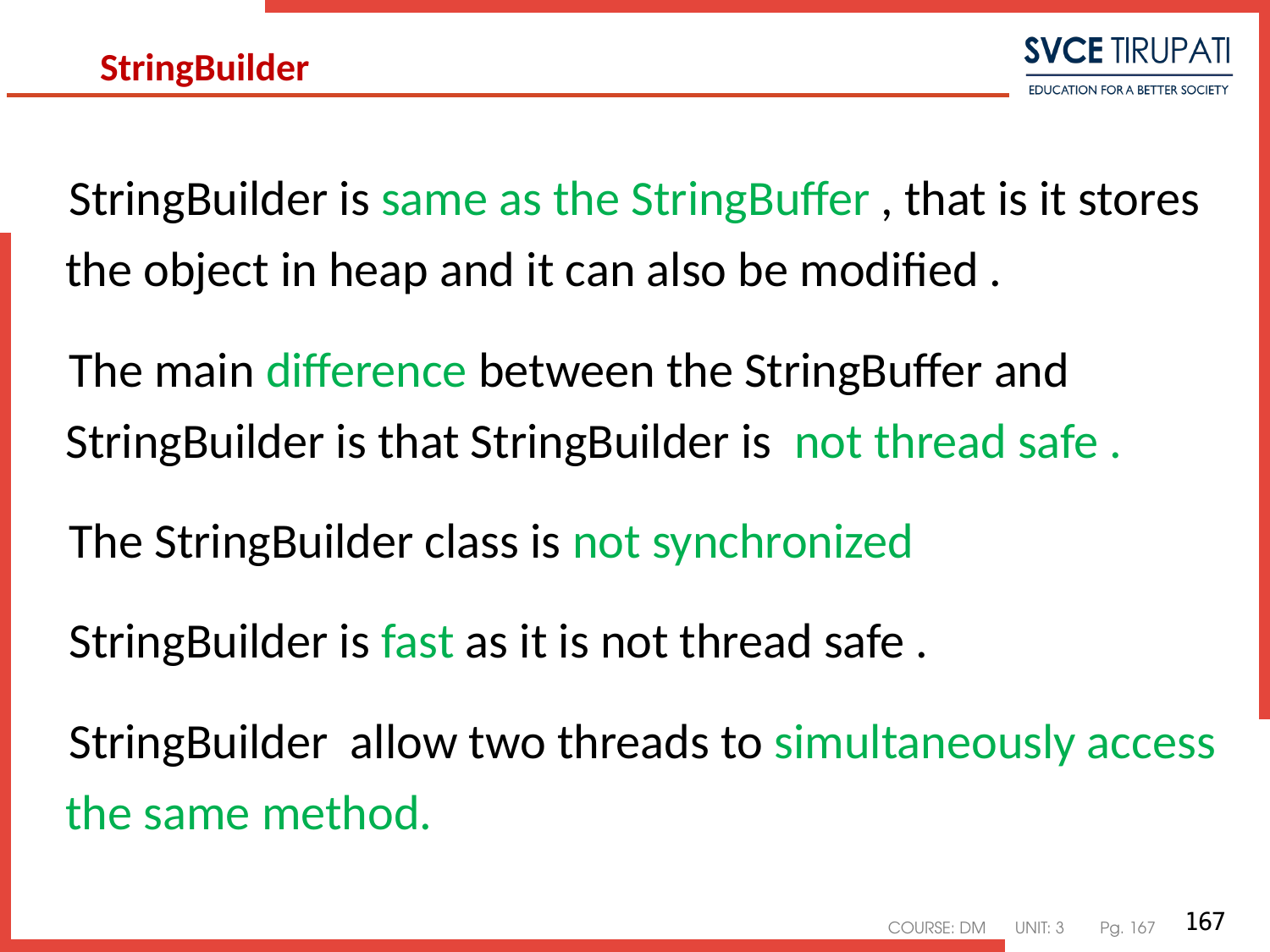

# StringBuilder
StringBuilder is same as the StringBuffer , that is it stores the object in heap and it can also be modified .
The main difference between the StringBuffer and StringBuilder is that StringBuilder is  not thread safe .
The StringBuilder class is not synchronized
StringBuilder is fast as it is not thread safe .
StringBuilder  allow two threads to simultaneously access the same method.
167